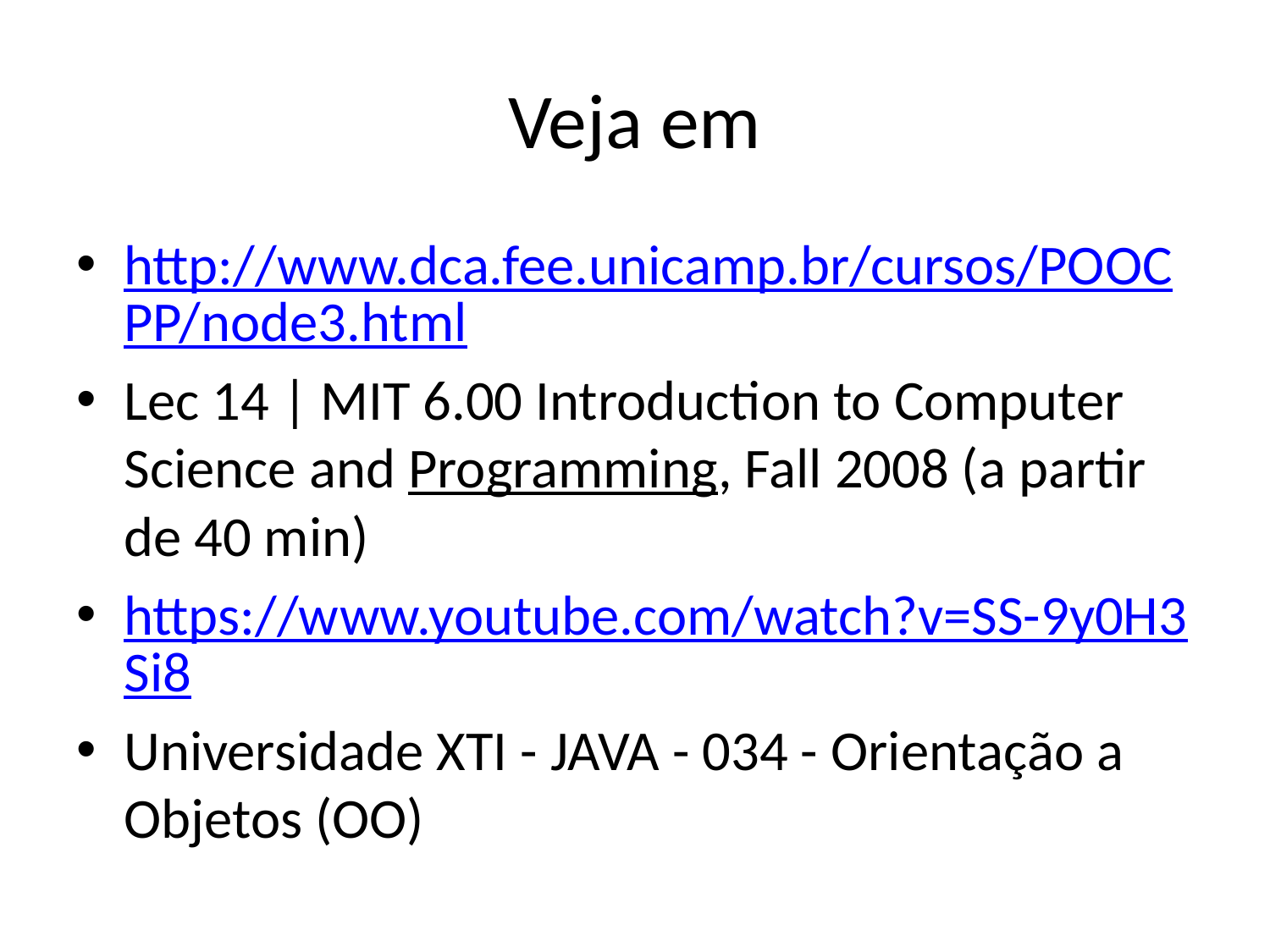

# Veja em
http://www.dca.fee.unicamp.br/cursos/POOCPP/node3.html
Lec 14 | MIT 6.00 Introduction to Computer Science and Programming, Fall 2008 (a partir de 40 min)
https://www.youtube.com/watch?v=SS-9y0H3Si8
Universidade XTI - JAVA - 034 - Orientação a Objetos (OO)